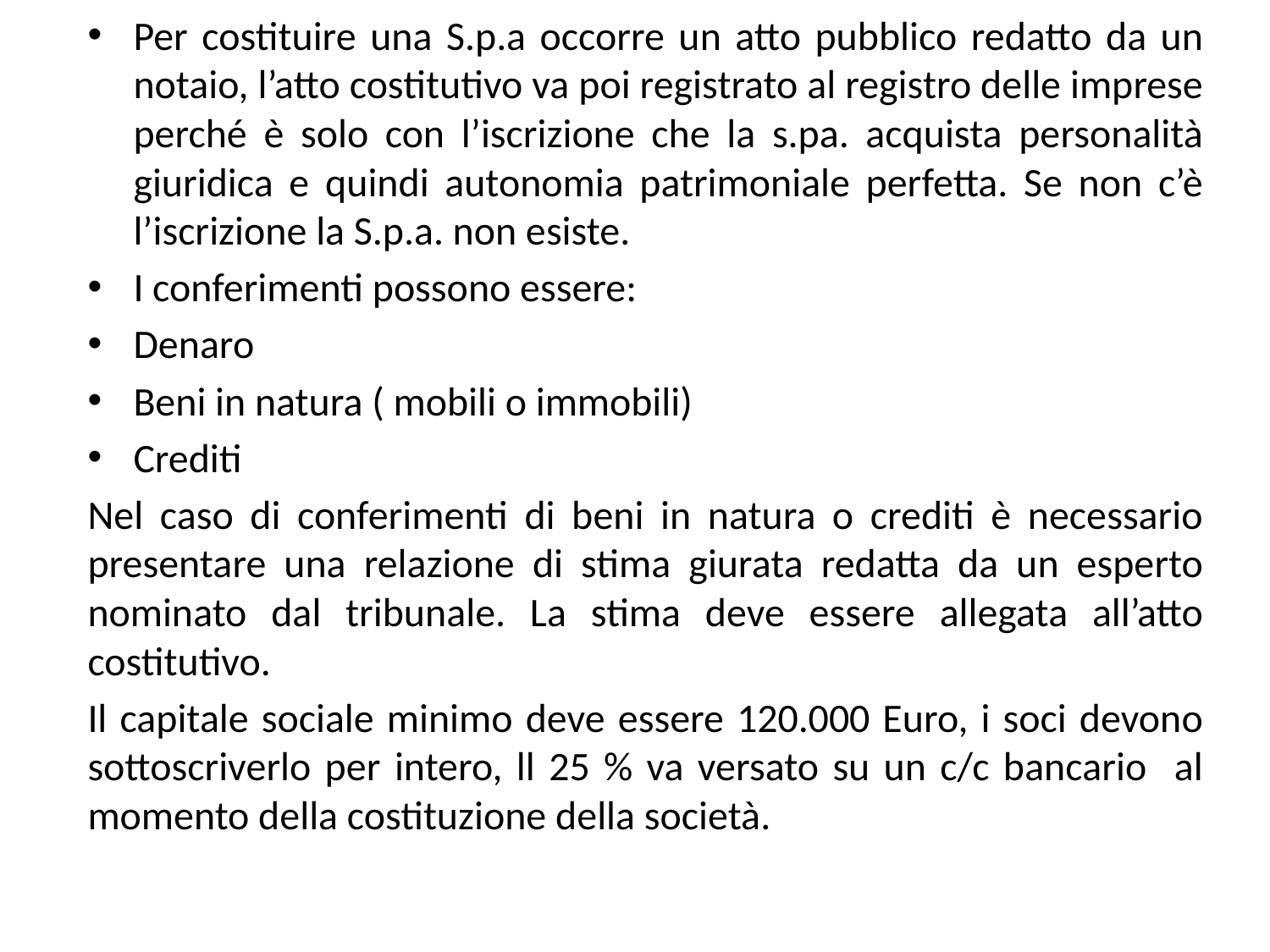

Per costituire una S.p.a occorre un atto pubblico redatto da un notaio, l’atto costitutivo va poi registrato al registro delle imprese perché è solo con l’iscrizione che la s.pa. acquista personalità giuridica e quindi autonomia patrimoniale perfetta. Se non c’è l’iscrizione la S.p.a. non esiste.
I conferimenti possono essere:
Denaro
Beni in natura ( mobili o immobili)
Crediti
Nel caso di conferimenti di beni in natura o crediti è necessario presentare una relazione di stima giurata redatta da un esperto nominato dal tribunale. La stima deve essere allegata all’atto costitutivo.
Il capitale sociale minimo deve essere 120.000 Euro, i soci devono sottoscriverlo per intero, ll 25 % va versato su un c/c bancario  al momento della costituzione della società.